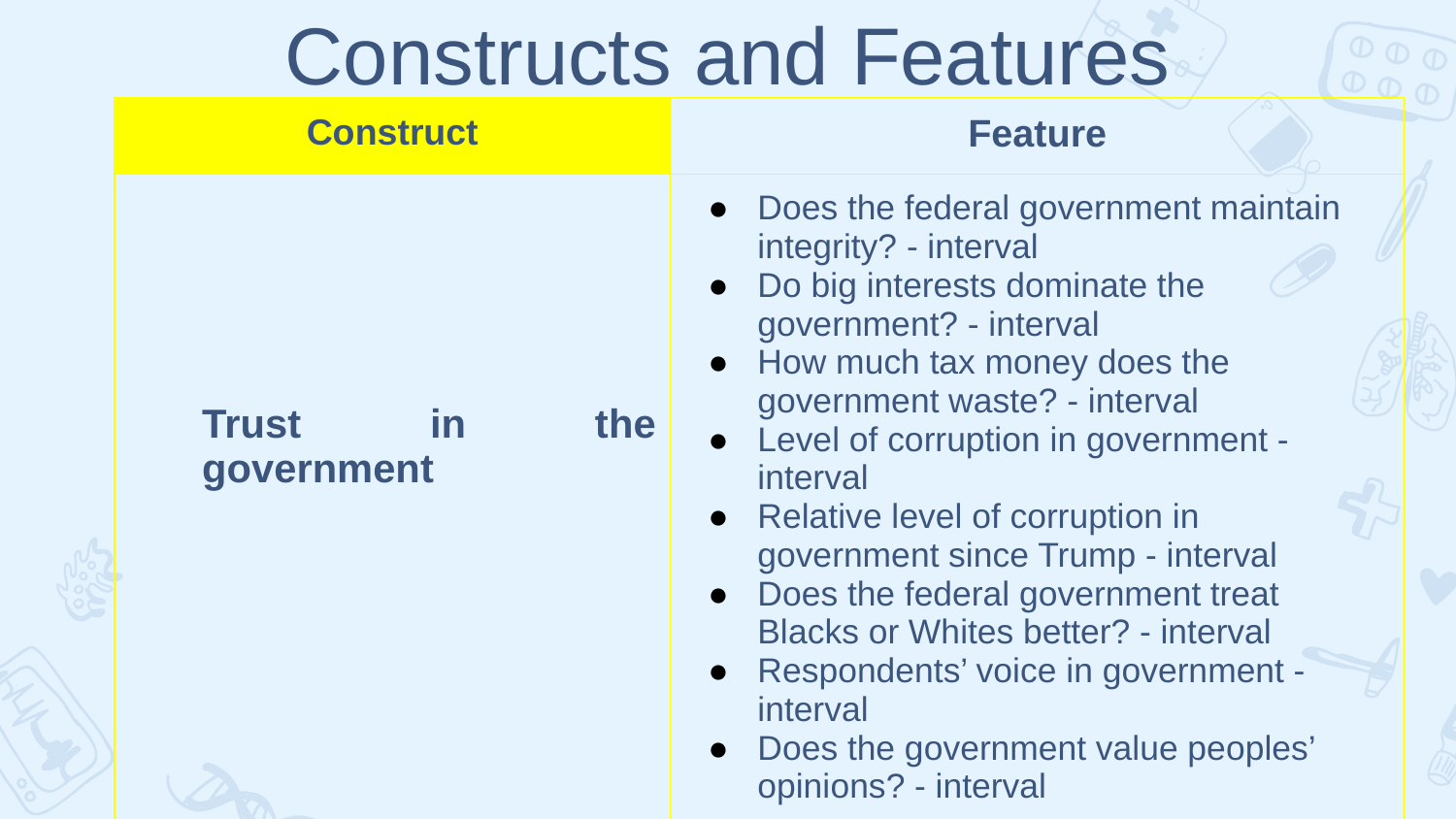

# Constructs and Features

| Construct | Feature |
| --- | --- |
| Trust in the government | Does the federal government maintain integrity? - interval Do big interests dominate the government? - interval How much tax money does the government waste? - interval Level of corruption in government - interval Relative level of corruption in government since Trump - interval Does the federal government treat Blacks or Whites better? - interval Respondents’ voice in government - interval Does the government value peoples’ opinions? - interval |